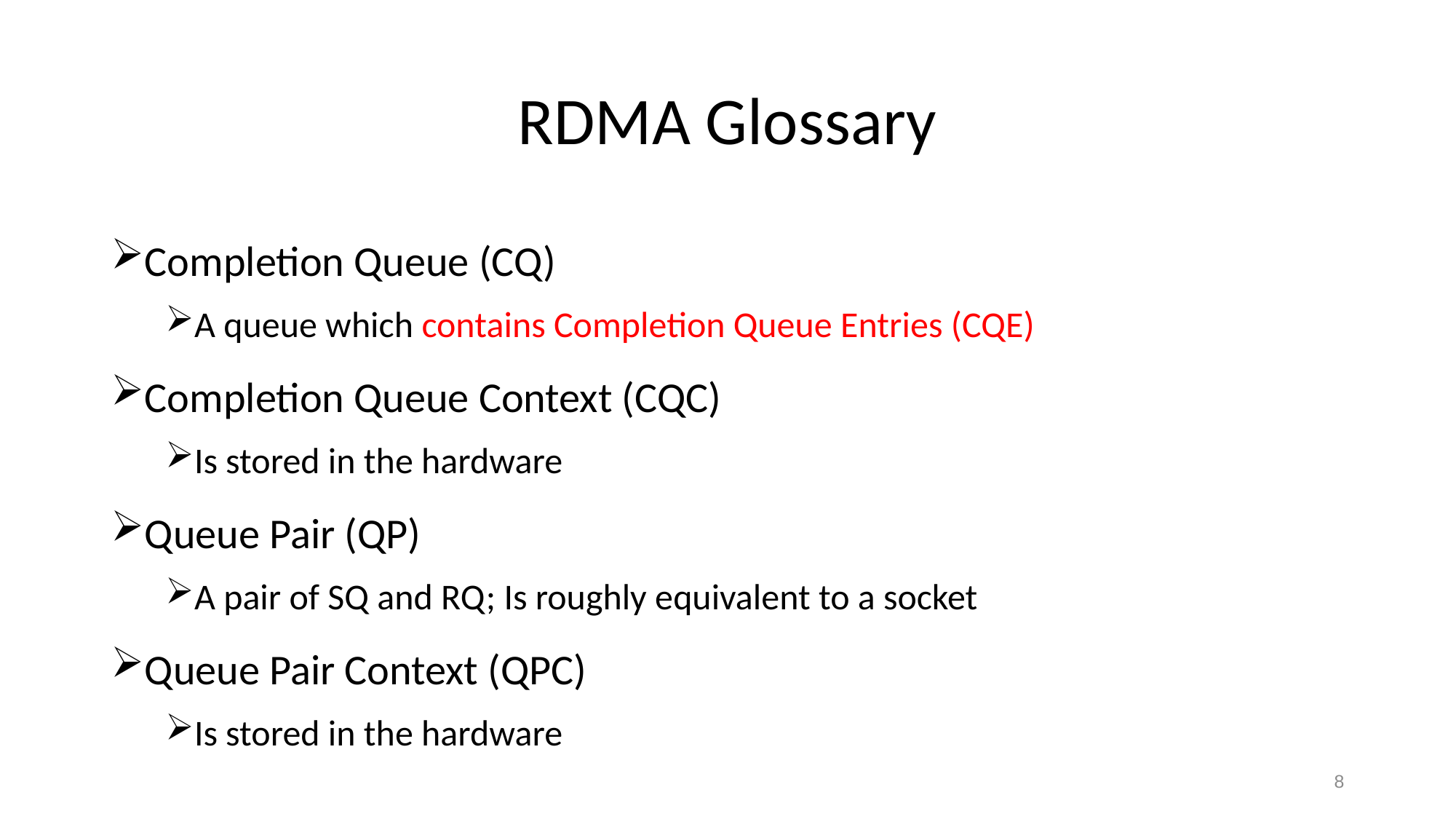

# RDMA Glossary
Completion Queue (CQ)
A queue which contains Completion Queue Entries (CQE)
Completion Queue Context (CQC)
Is stored in the hardware
Queue Pair (QP)
A pair of SQ and RQ; Is roughly equivalent to a socket
Queue Pair Context (QPC)
Is stored in the hardware

8